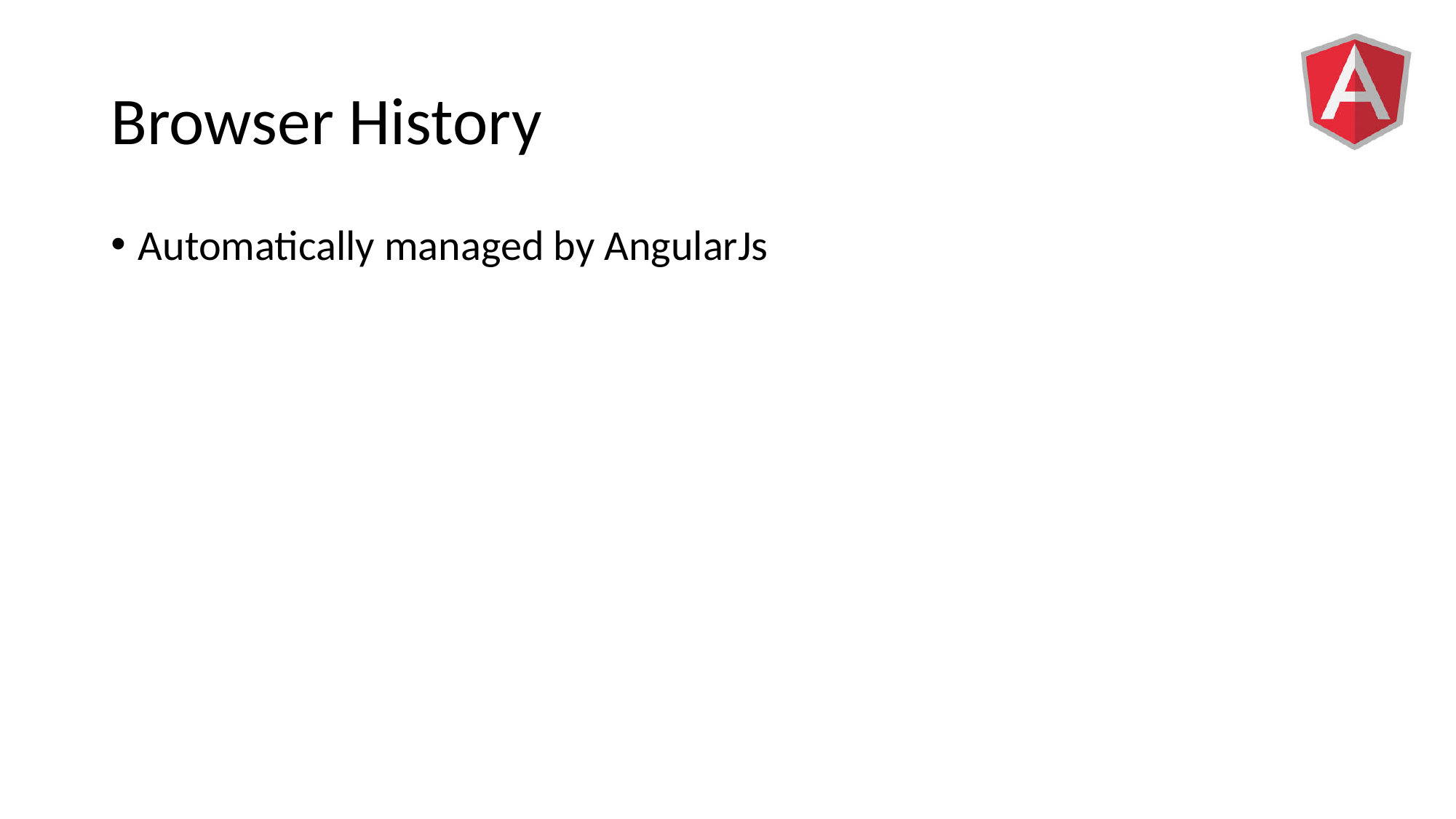

# Browser History
Automatically managed by AngularJs